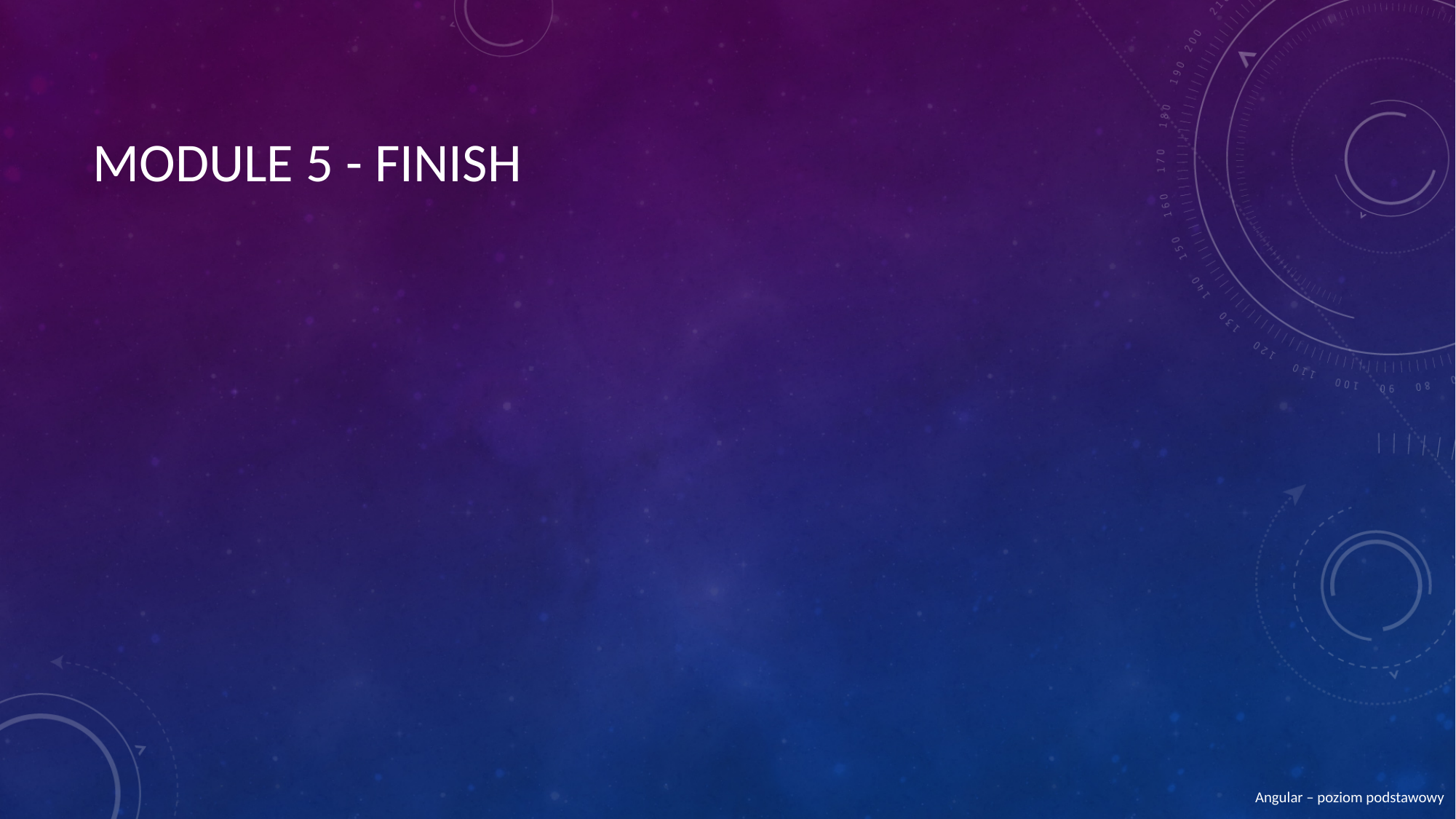

# Module 5 - finish

Angular – poziom podstawowy